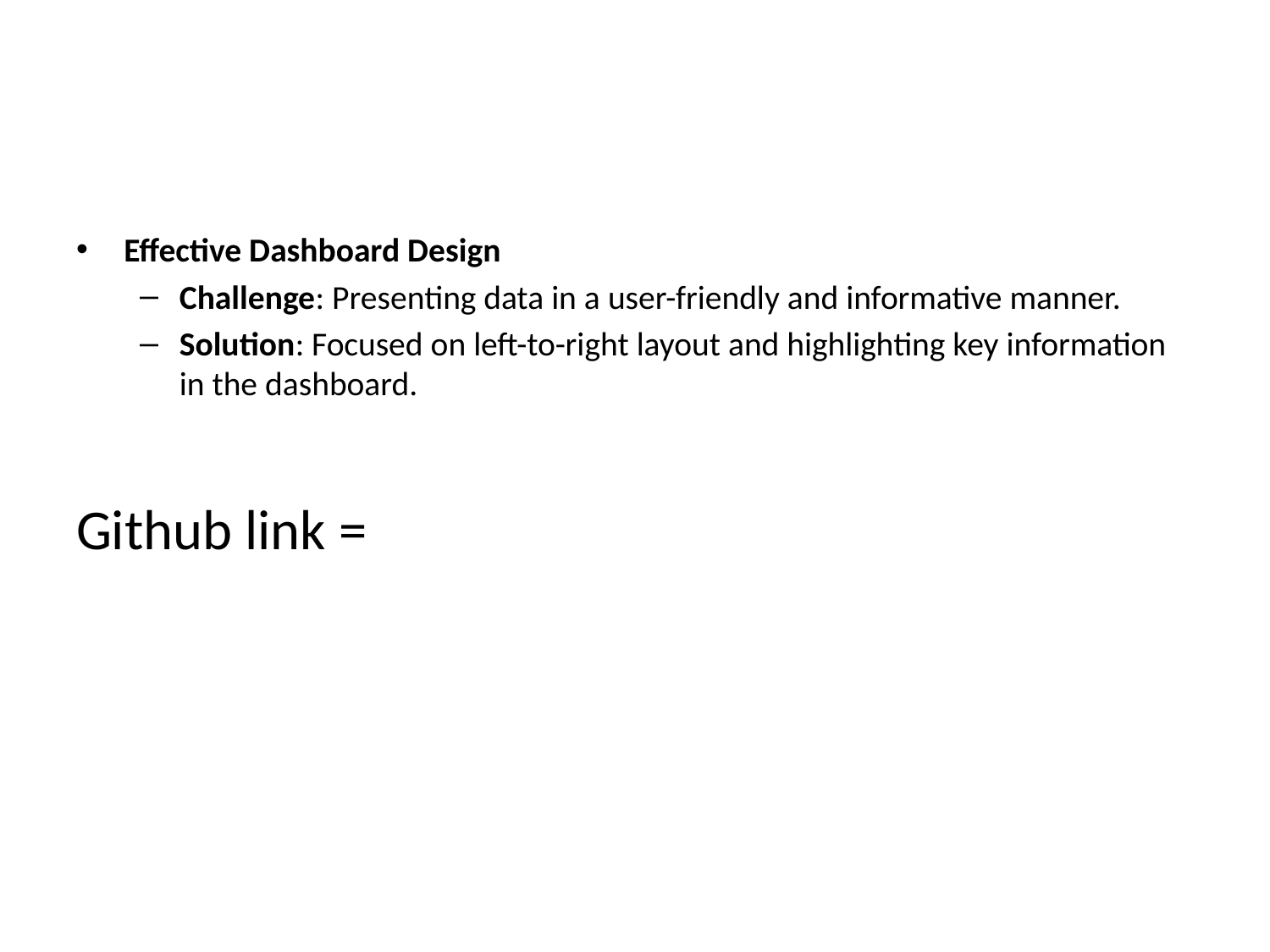

#
Effective Dashboard Design
Challenge: Presenting data in a user-friendly and informative manner.
Solution: Focused on left-to-right layout and highlighting key information in the dashboard.

Github link =